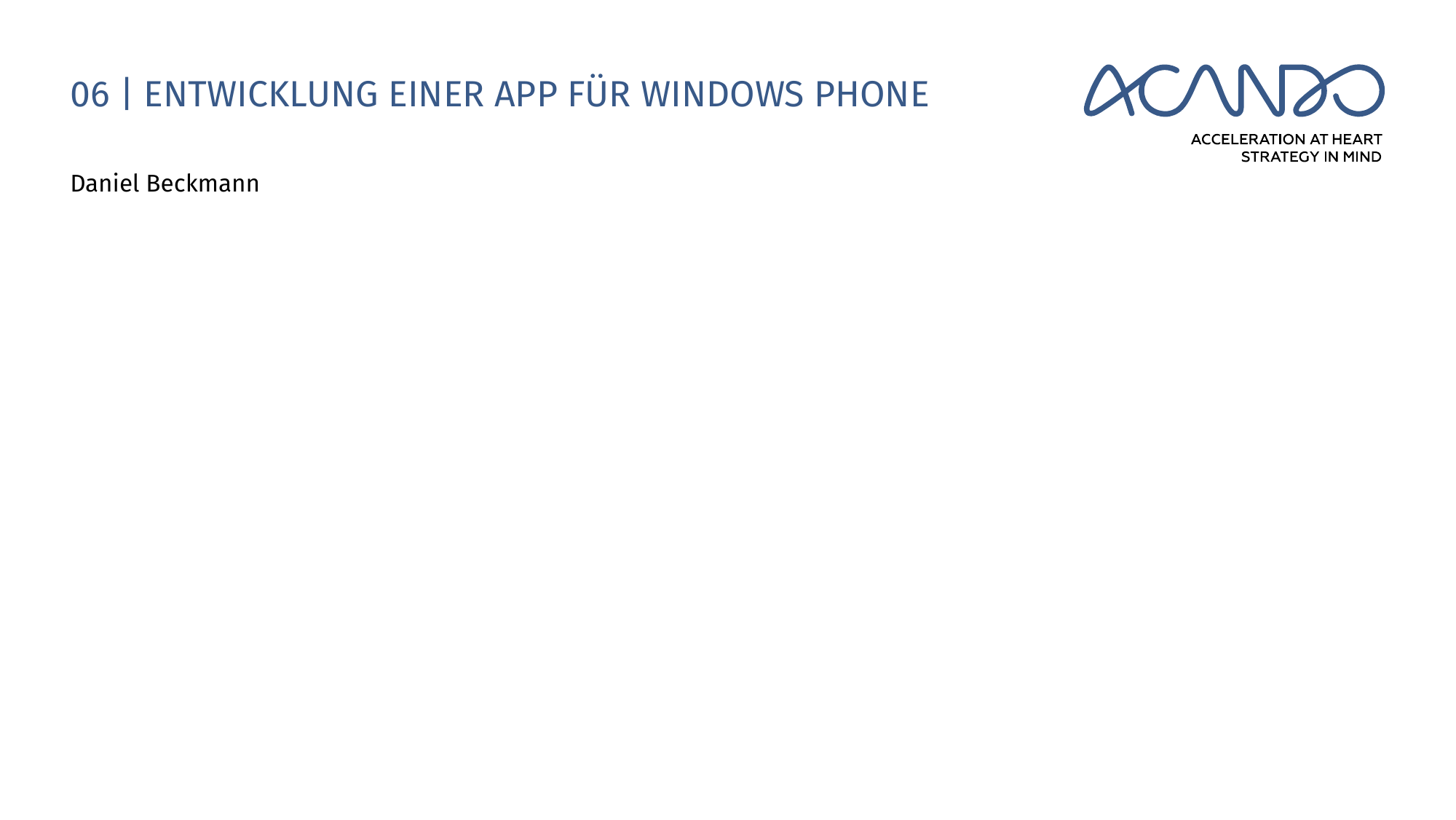

# 06 | Entwicklung einer App für Windows Phone
Daniel Beckmann